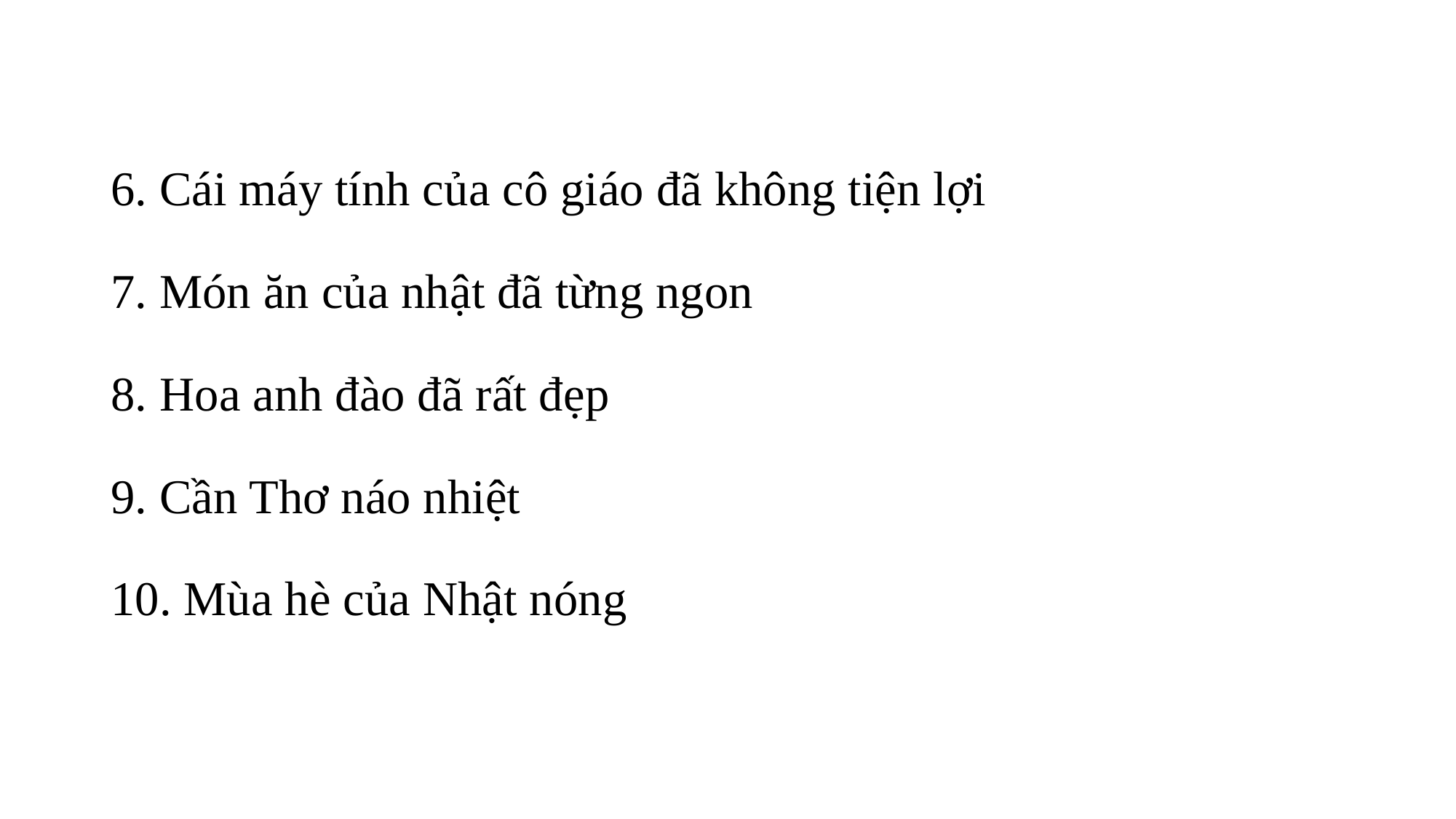

#
6. Cái máy tính của cô giáo đã không tiện lợi
7. Món ăn của nhật đã từng ngon
8. Hoa anh đào đã rất đẹp
9. Cần Thơ náo nhiệt
10. Mùa hè của Nhật nóng